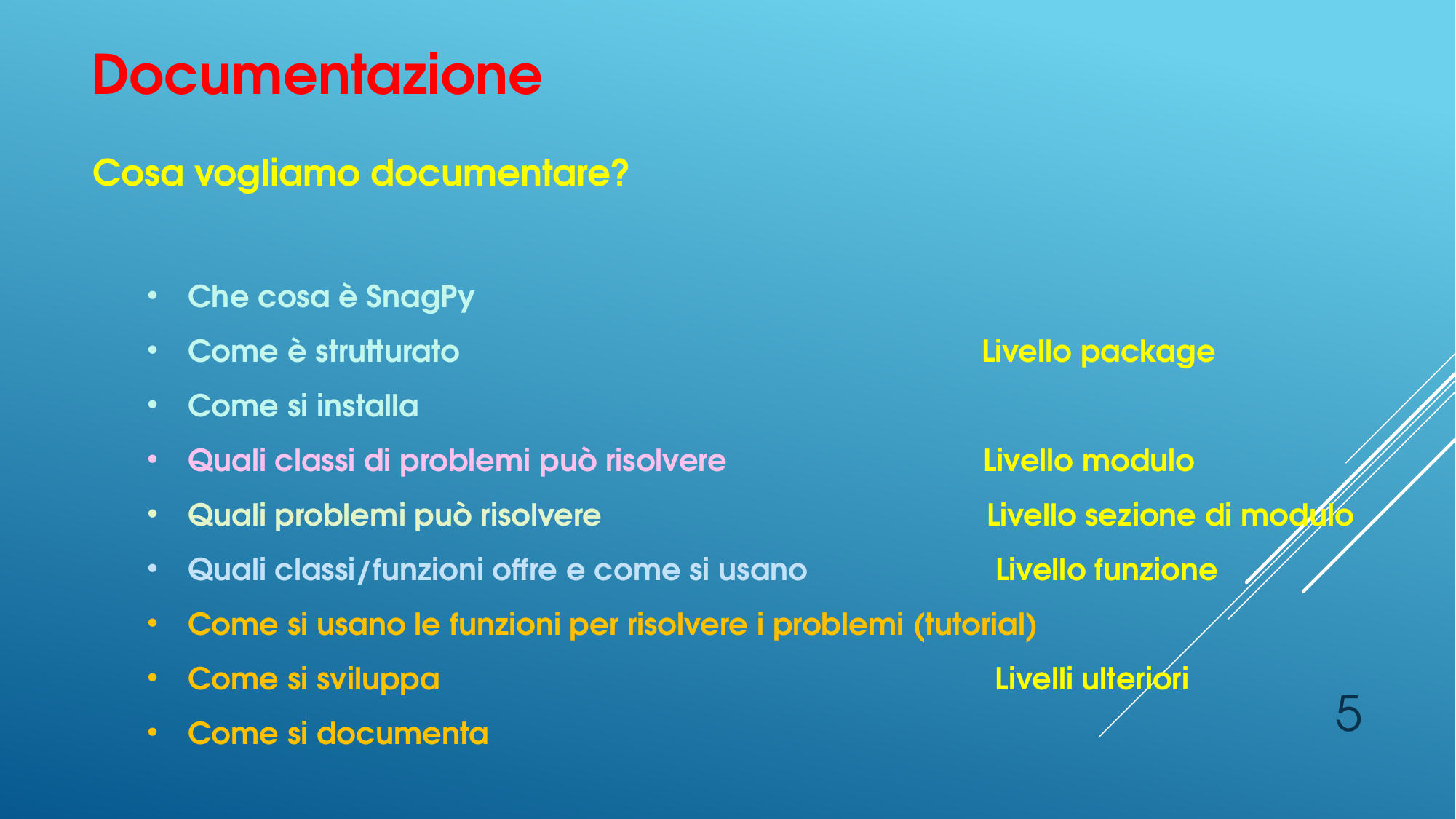

Documentazione
Cosa vogliamo documentare?

Che cosa è SnagPy
Come è strutturato                                                             Livello package
Come si installa
Quali classi di problemi può risolvere                              Livello modulo
Quali problemi può risolvere                                             Livello sezione di modulo
Quali classi/funzioni offre e come si usano                      Livello funzione
Come si usano le funzioni per risolvere i problemi (tutorial)
Come si sviluppa                                                                 Livelli ulteriori
Come si documenta
5